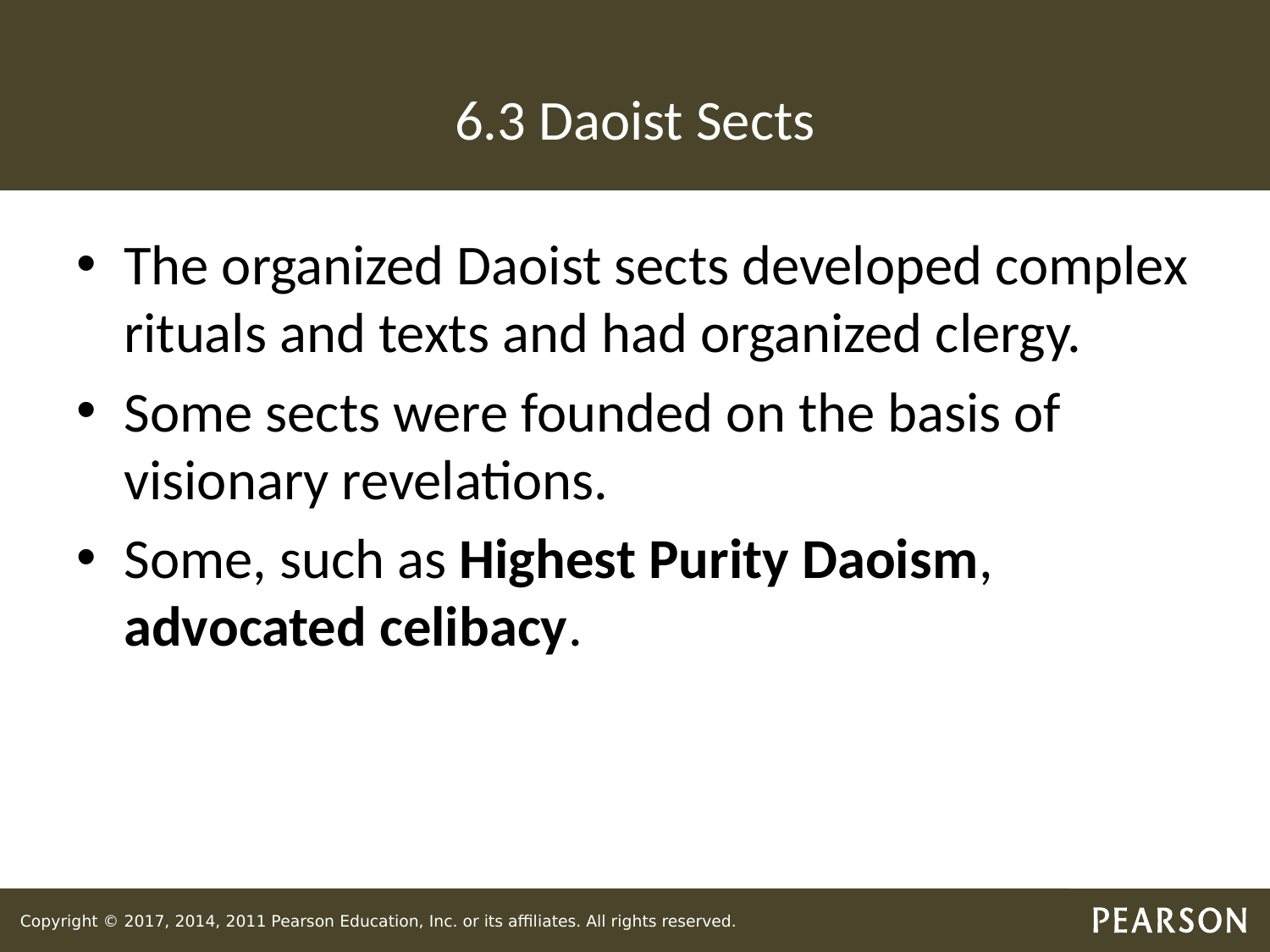

# 6.3 Daoist Sects
The organized Daoist sects developed complex rituals and texts and had organized clergy.
Some sects were founded on the basis of visionary revelations.
Some, such as Highest Purity Daoism, advocated celibacy.